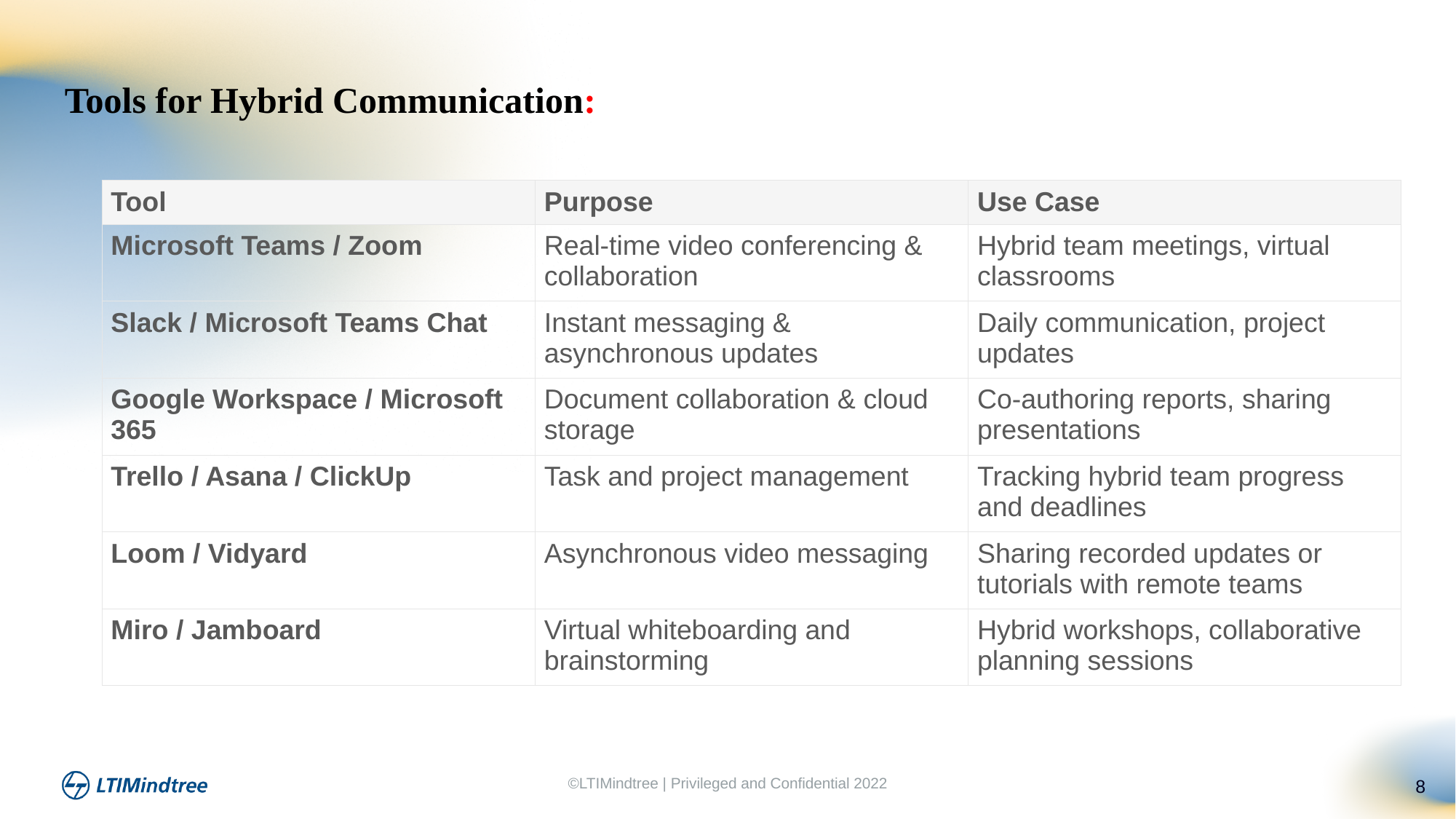

Tools for Hybrid Communication:

| Tool | Purpose | Use Case |
| --- | --- | --- |
| Microsoft Teams / Zoom | Real-time video conferencing & collaboration | Hybrid team meetings, virtual classrooms |
| Slack / Microsoft Teams Chat | Instant messaging & asynchronous updates | Daily communication, project updates |
| Google Workspace / Microsoft 365 | Document collaboration & cloud storage | Co-authoring reports, sharing presentations |
| Trello / Asana / ClickUp | Task and project management | Tracking hybrid team progress and deadlines |
| Loom / Vidyard | Asynchronous video messaging | Sharing recorded updates or tutorials with remote teams |
| Miro / Jamboard | Virtual whiteboarding and brainstorming | Hybrid workshops, collaborative planning sessions |